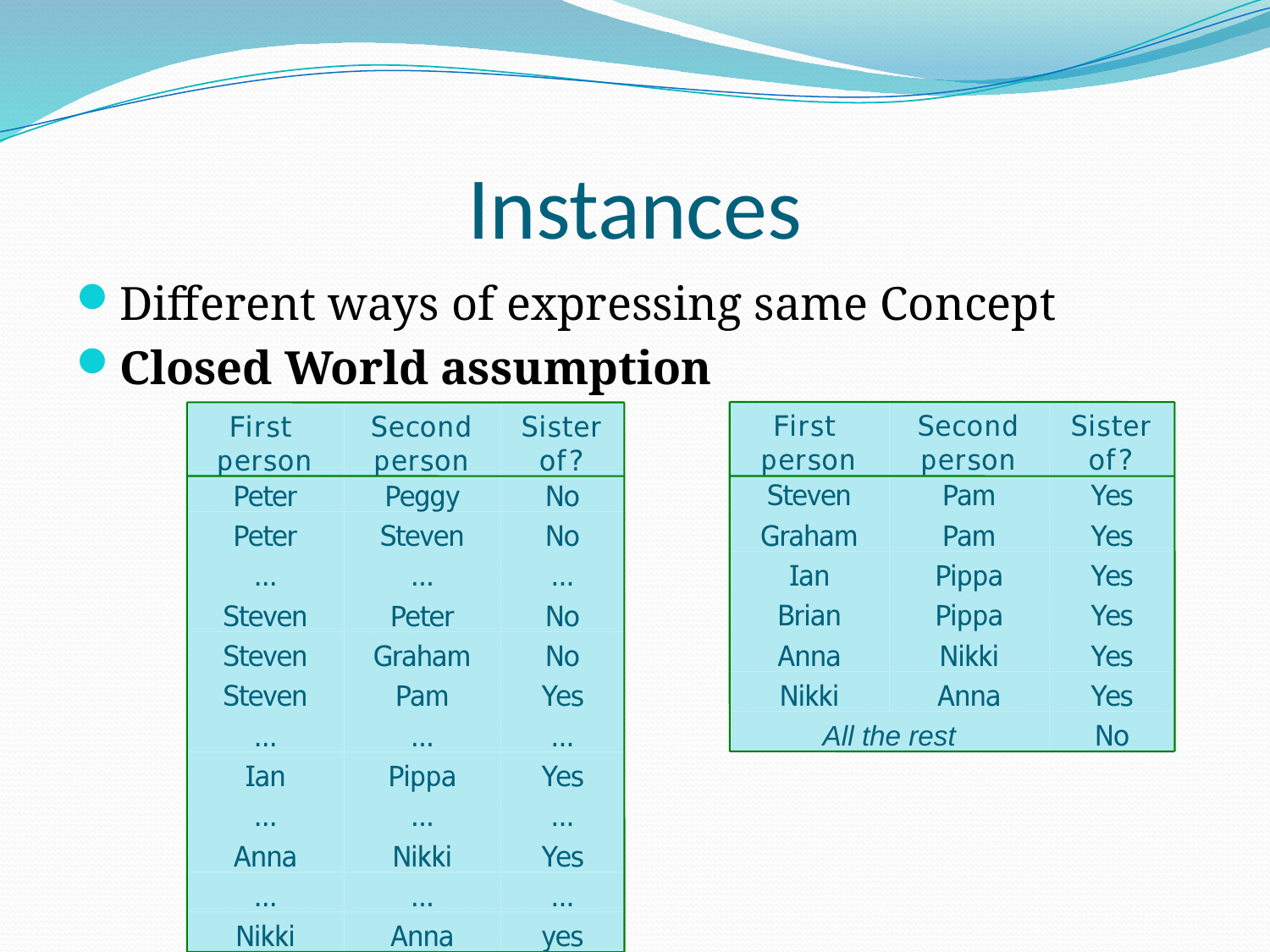

# Instances
Different ways of expressing same Concept
Closed World assumption
First
person

Second person
Sister of?

Steven
Pam
Yes

Graham
Pam
Yes
Ian
Pippa
Yes
Brian
Pippa
Yes
Anna
Nikki
Yes
Nikki
Anna
Yes
All the rest
No

First
person

Second person
Sister of?

Peter
Peggy
No

Peter
Steven
No
…
…
…
Steven
Peter
No
Steven
Graham
No
Steven
Pam
Yes
…
…
…
Ian
Pippa
Yes
…
…
…
Anna
Nikki
Yes
…
…
…
Nikki
Anna
yes